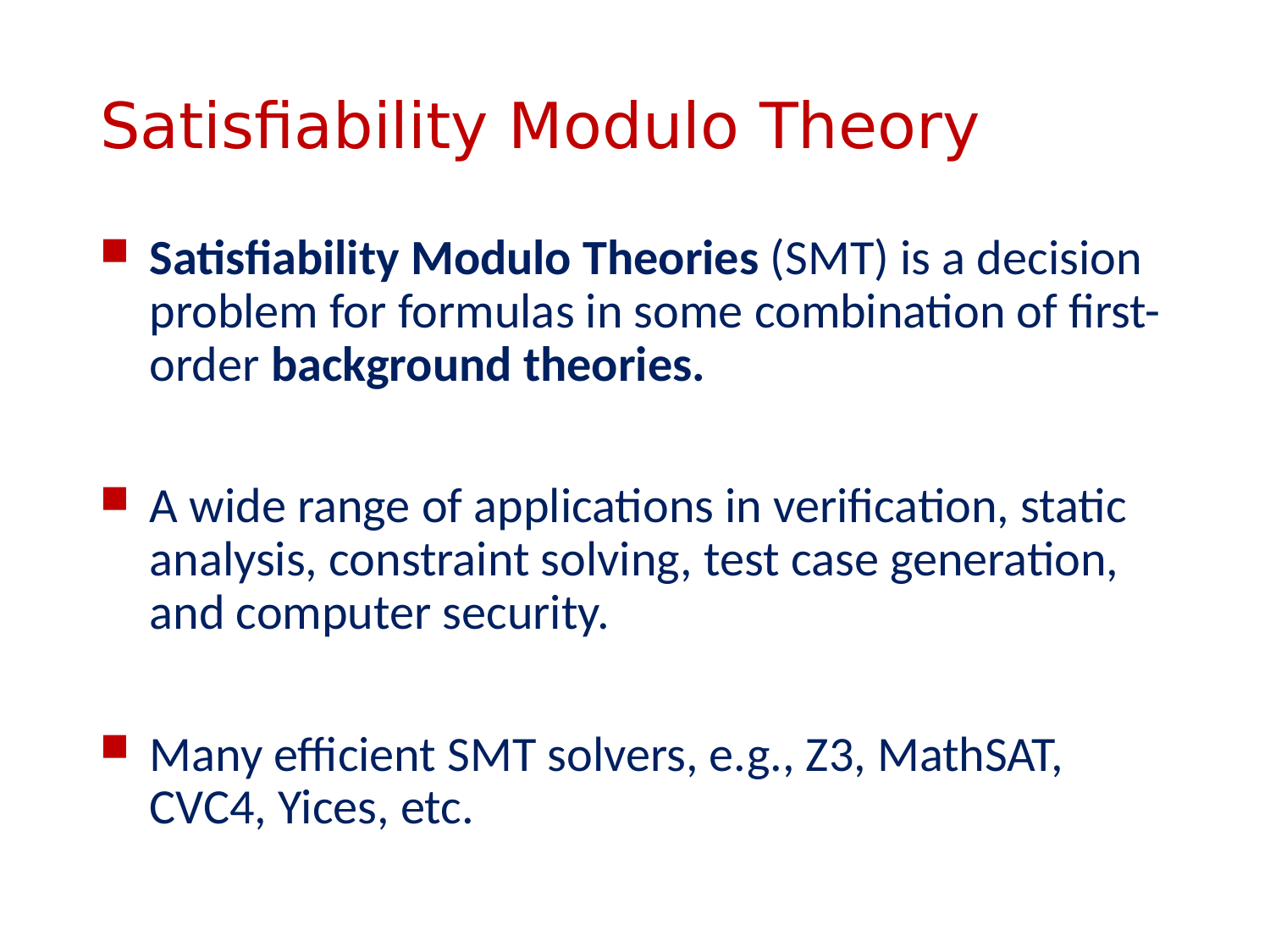

# Satisfiability Modulo Theory
Satisﬁability Modulo Theories (SMT) is a decision problem for formulas in some combination of ﬁrst-order background theories.

A wide range of applications in verification, static analysis, constraint solving, test case generation, and computer security.

Many efficient SMT solvers, e.g., Z3, MathSAT, CVC4, Yices, etc.